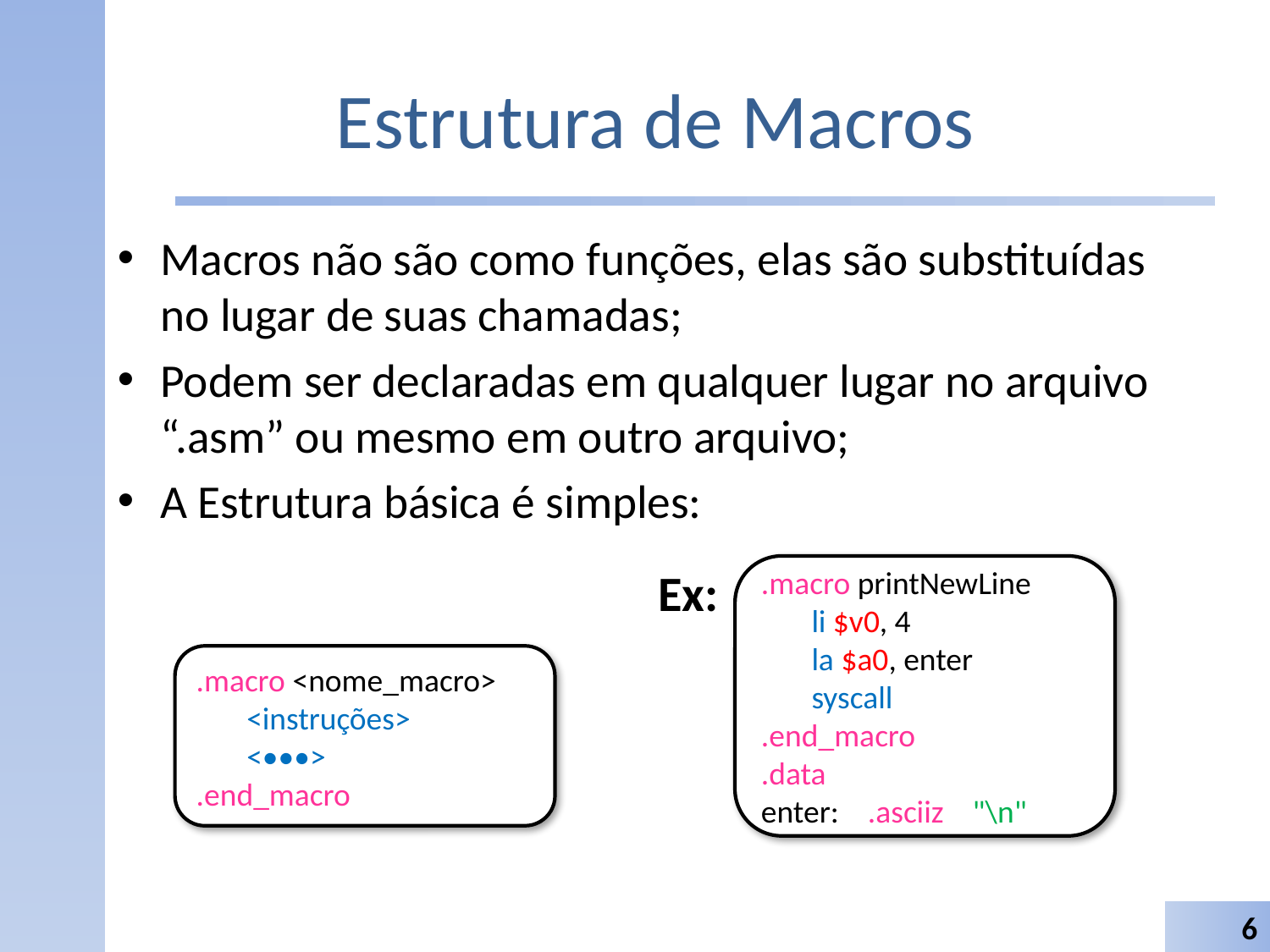

# Estrutura de Macros
Macros não são como funções, elas são substituídas no lugar de suas chamadas;
Podem ser declaradas em qualquer lugar no arquivo “.asm” ou mesmo em outro arquivo;
A Estrutura básica é simples:

Ex:
.macro printNewLine
       li $v0, 4
       la $a0, enter
       syscall
.end_macro
.data
enter:    .asciiz    "\n"
.macro <nome_macro>
       <instruções>
       <•••>
.end_macro
6